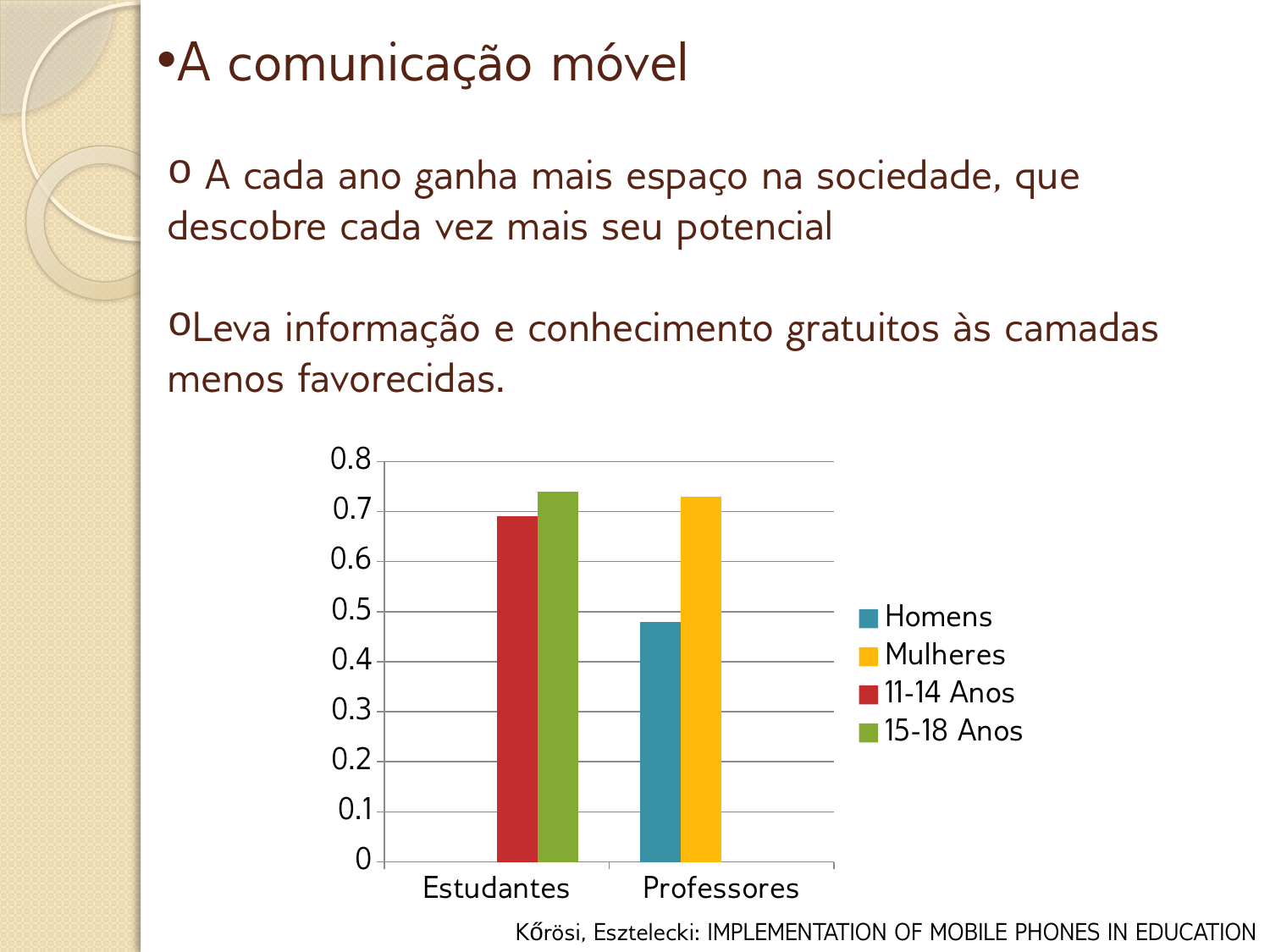

A comunicação móvel
 A cada ano ganha mais espaço na sociedade, que descobre cada vez mais seu potencial

Leva informação e conhecimento gratuitos às camadas menos favorecidas.

### Chart

| Category | Homens | Mulheres | 11-14 Anos | 15-18 Anos |
|---|---|---|---|---|
| Estudantes | None | None | 0.6900000000000005 | 0.7400000000000005 |
| Professores | 0.48000000000000026 | 0.7300000000000005 | None | None |
Kőrösi, Esztelecki: IMPLEMENTATION OF MOBILE PHONES IN EDUCATION